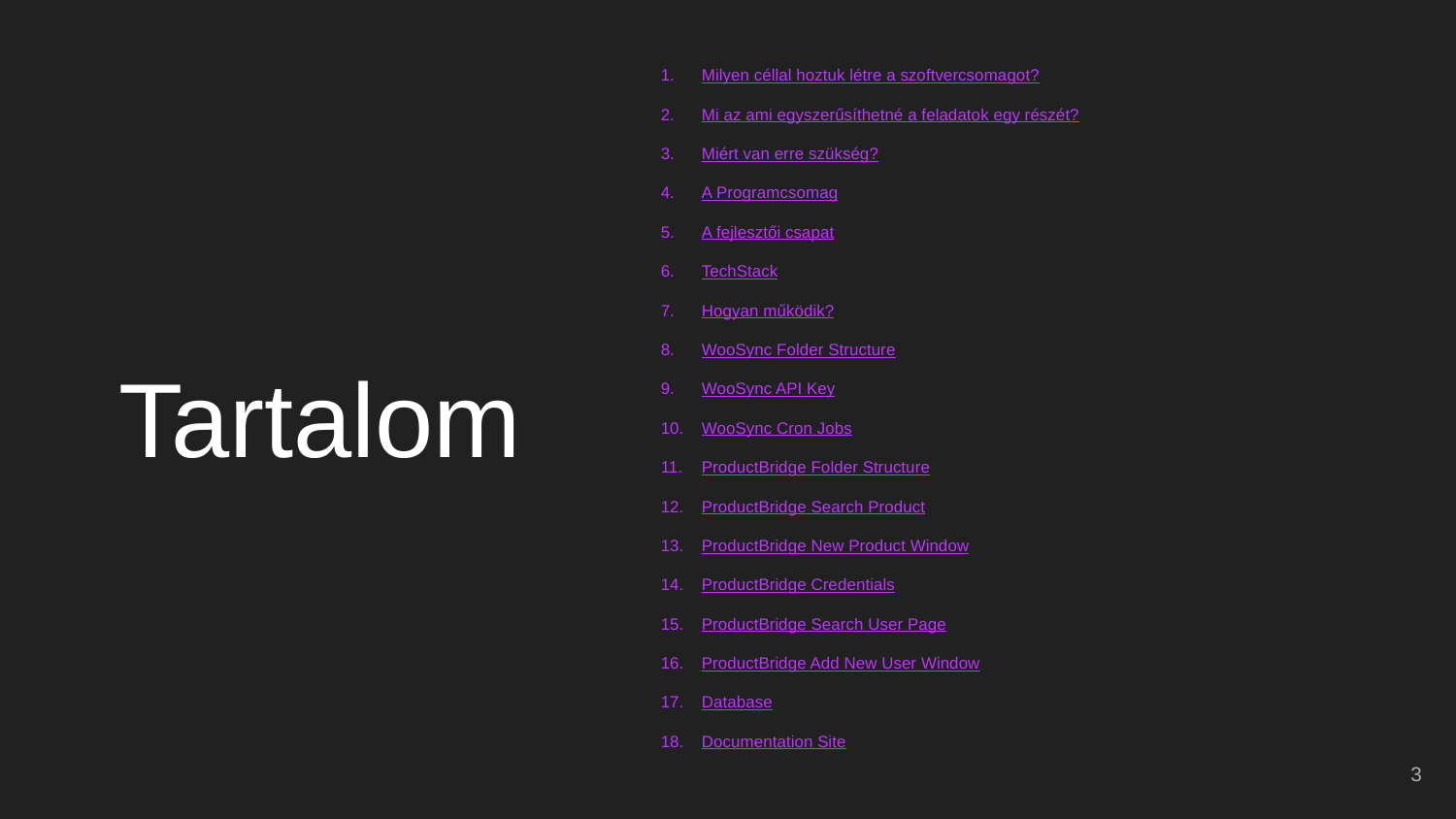

Milyen céllal hoztuk létre a szoftvercsomagot?

Mi az ami egyszerűsíthetné a feladatok egy részét?

Miért van erre szükség?

A Programcsomag

A fejlesztői csapat

TechStack

Hogyan működik?

WooSync Folder Structure

WooSync API Key

WooSync Cron Jobs

ProductBridge Folder Structure

ProductBridge Search Product

ProductBridge New Product Window

ProductBridge Credentials

ProductBridge Search User Page

ProductBridge Add New User Window

Database

Documentation Site
# Tartalom
3